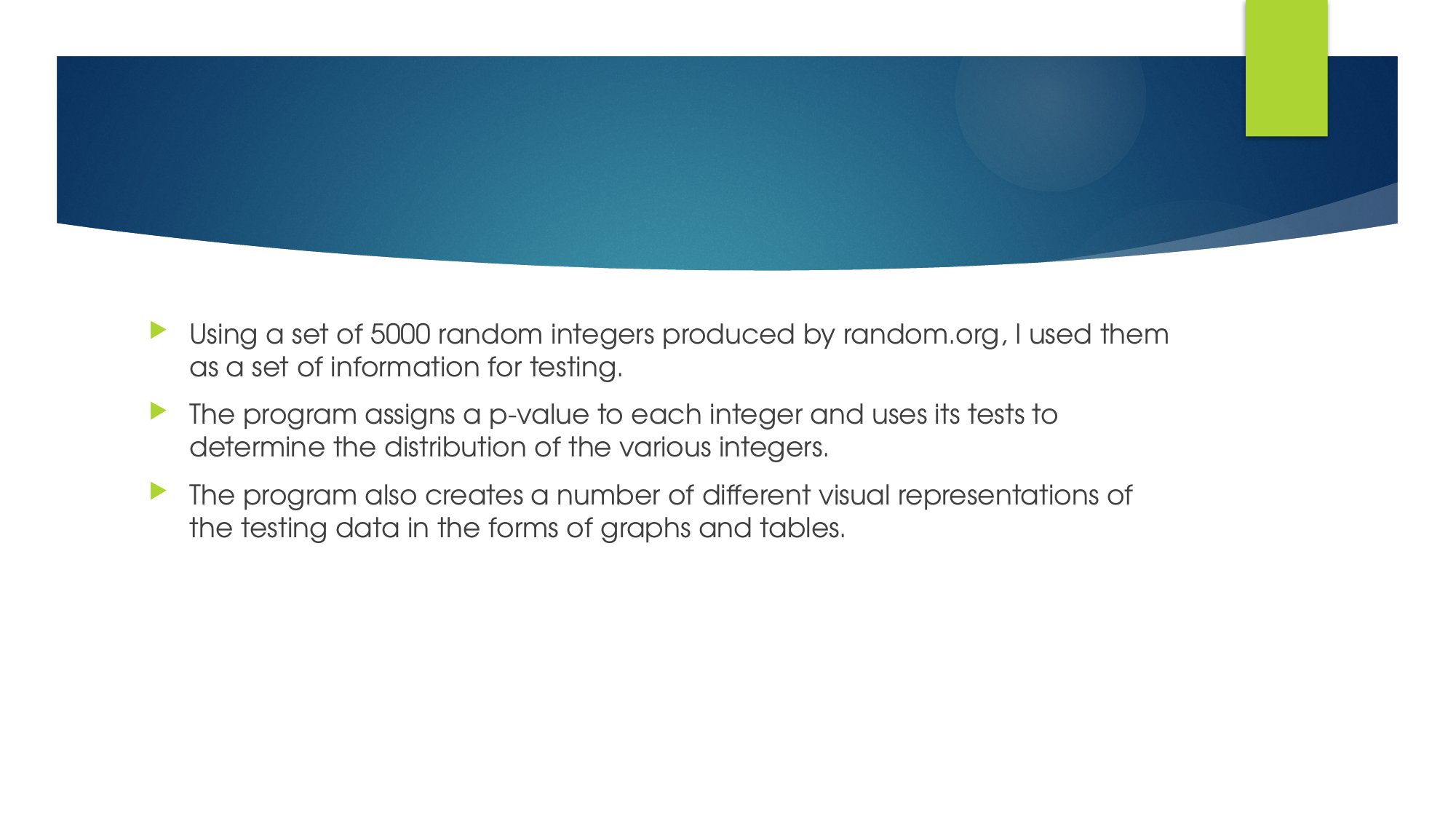

#
Using a set of 5000 random integers produced by random.org, I used them as a set of information for testing.
The program assigns a p-value to each integer and uses its tests to determine the distribution of the various integers.
The program also creates a number of different visual representations of the testing data in the forms of graphs and tables.